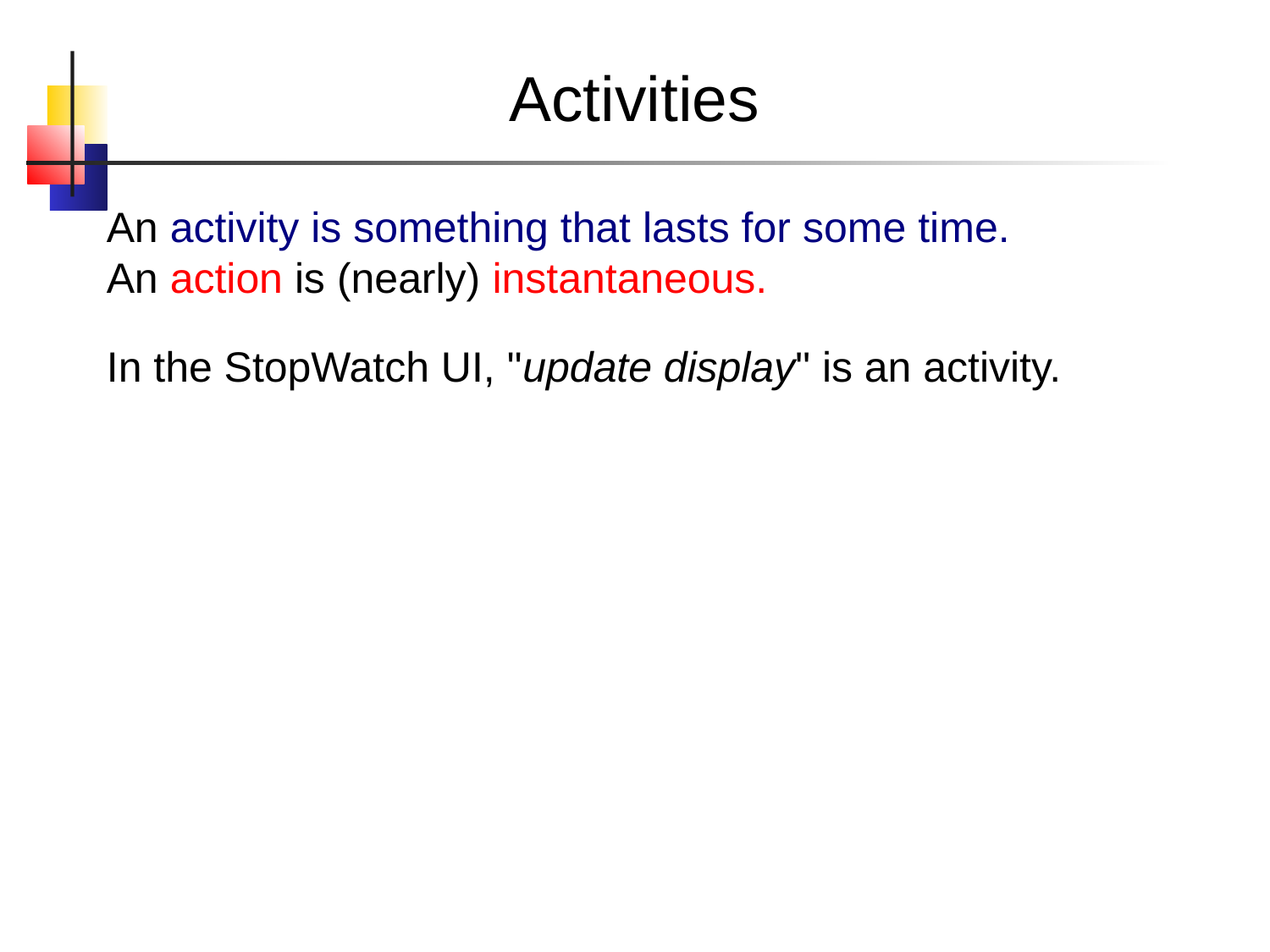

Activities
An activity is something that lasts for some time.
An action is (nearly) instantaneous.

In the StopWatch UI, "update display" is an activity.